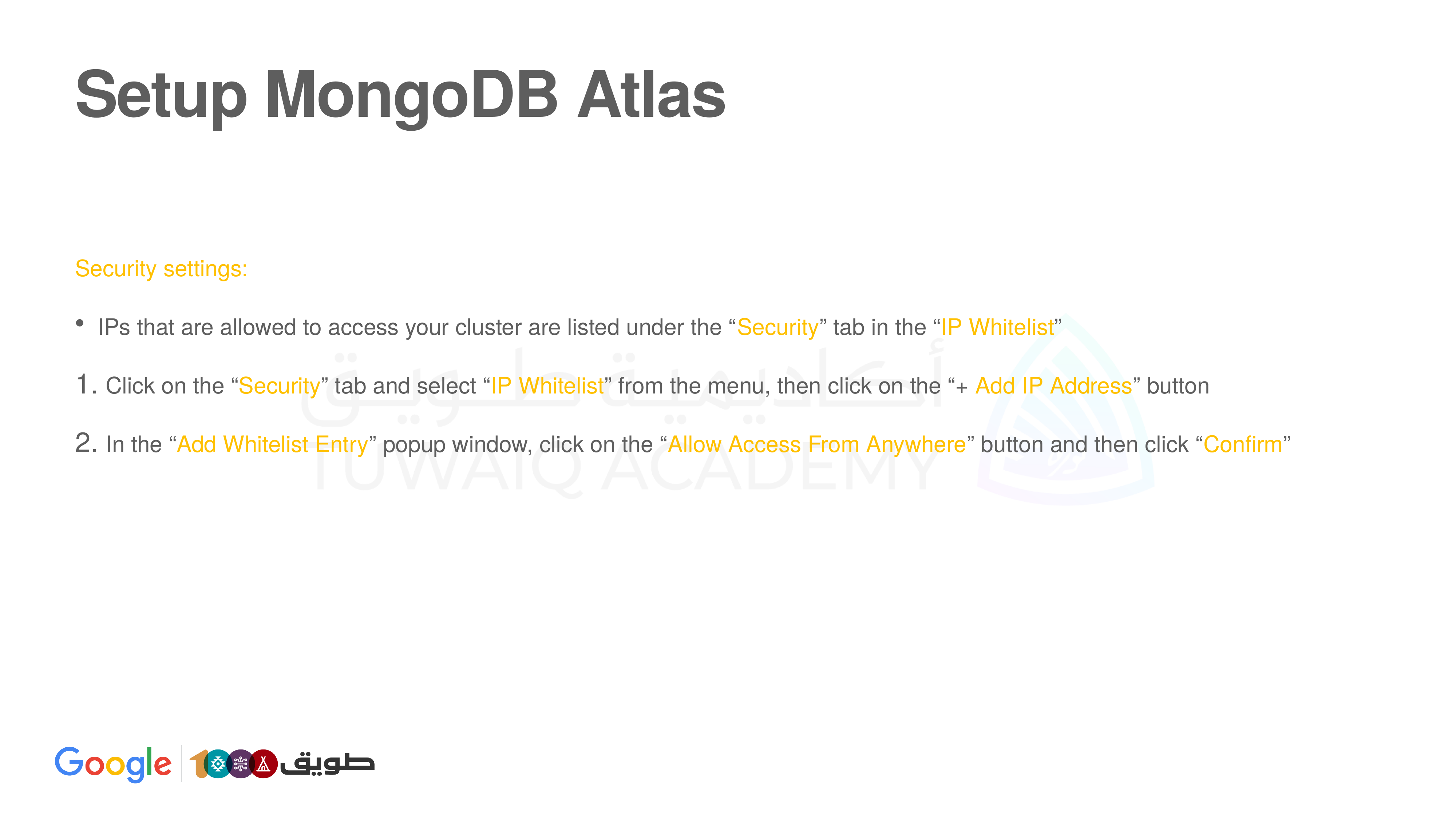

# Setup MongoDB Atlas

Security settings:
IPs that are allowed to access your cluster are listed under the “Security” tab in the “IP Whitelist”
Click on the “Security” tab and select “IP Whitelist” from the menu, then click on the “+ Add IP Address” button
In the “Add Whitelist Entry” popup window, click on the “Allow Access From Anywhere” button and then click “Confirm”